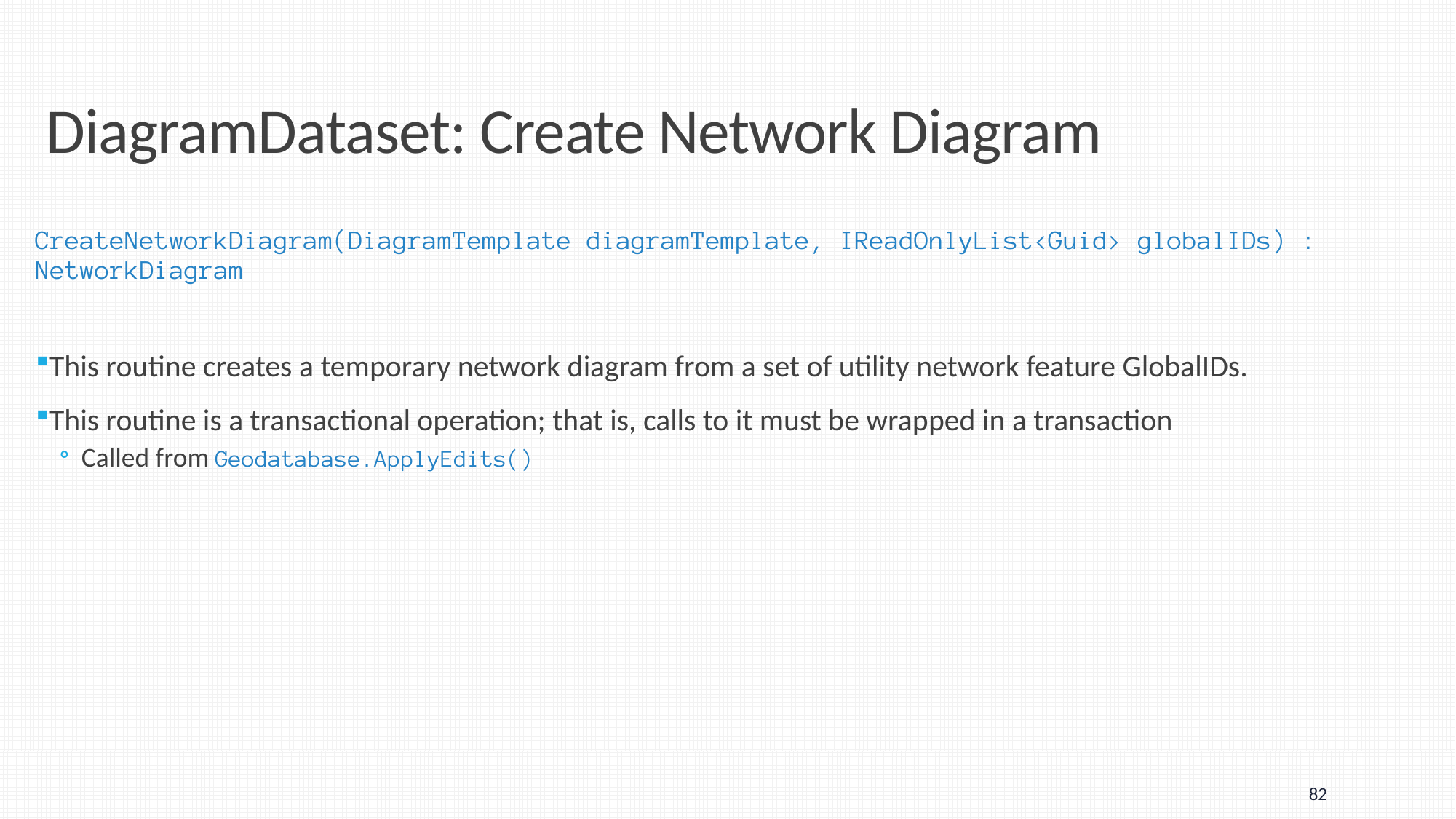

# DiagramDataset: Create Network Diagram
CreateNetworkDiagram(DiagramTemplate diagramTemplate, IReadOnlyList<Guid> globalIDs) : 	NetworkDiagram

This routine creates a temporary network diagram from a set of utility network feature GlobalIDs.
This routine is a transactional operation; that is, calls to it must be wrapped in a transaction
Called from Geodatabase.ApplyEdits()

82